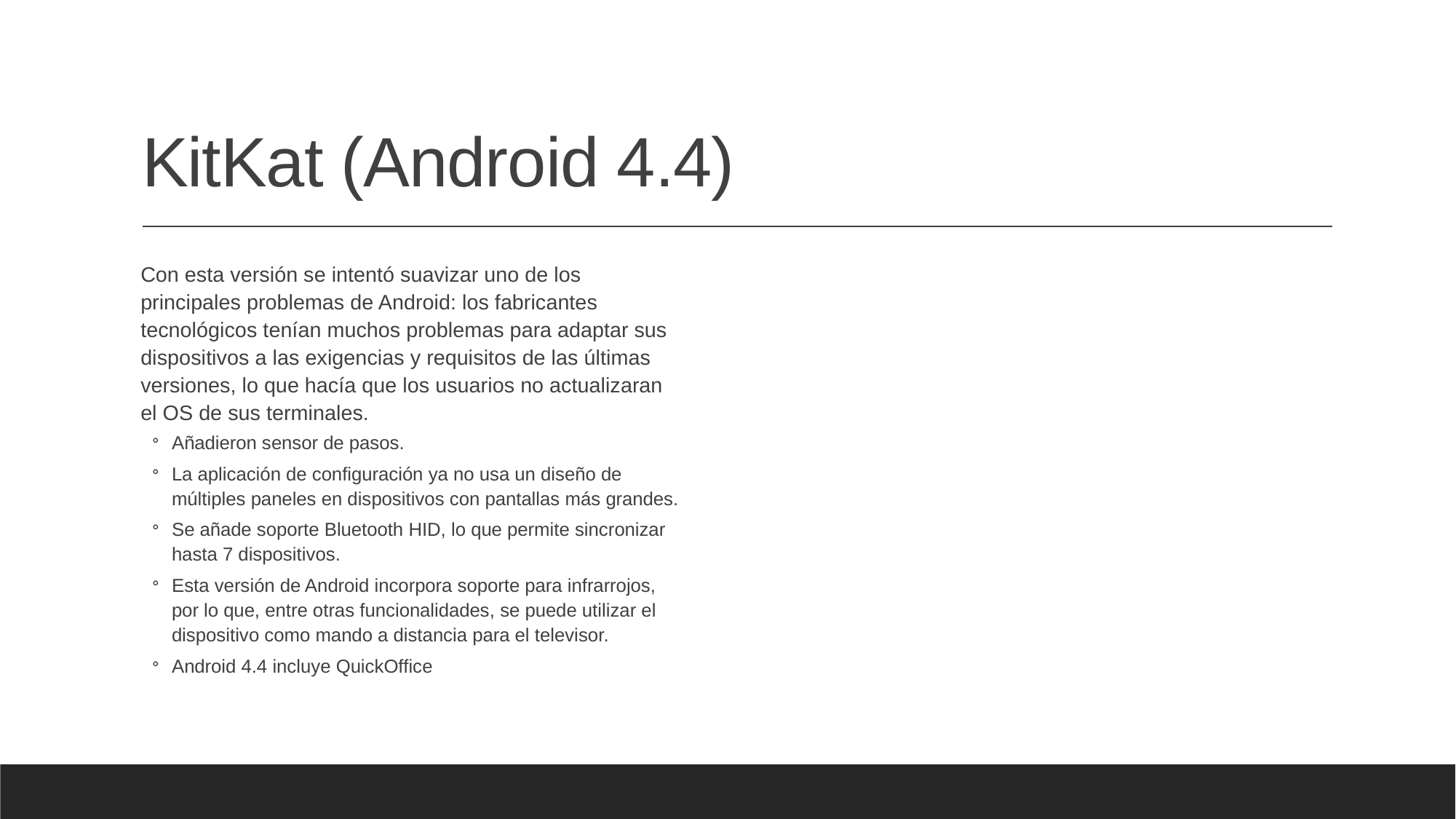

# KitKat (Android 4.4)
Con esta versión se intentó suavizar uno de los principales problemas de Android: los fabricantes tecnológicos tenían muchos problemas para adaptar sus dispositivos a las exigencias y requisitos de las últimas versiones, lo que hacía que los usuarios no actualizaran el OS de sus terminales.
Añadieron sensor de pasos.
La aplicación de configuración ya no usa un diseño de múltiples paneles en dispositivos con pantallas más grandes.
Se añade soporte Bluetooth HID, lo que permite sincronizar hasta 7 dispositivos.
Esta versión de Android incorpora soporte para infrarrojos, por lo que, entre otras funcionalidades, se puede utilizar el dispositivo como mando a distancia para el televisor.
Android 4.4 incluye QuickOffice